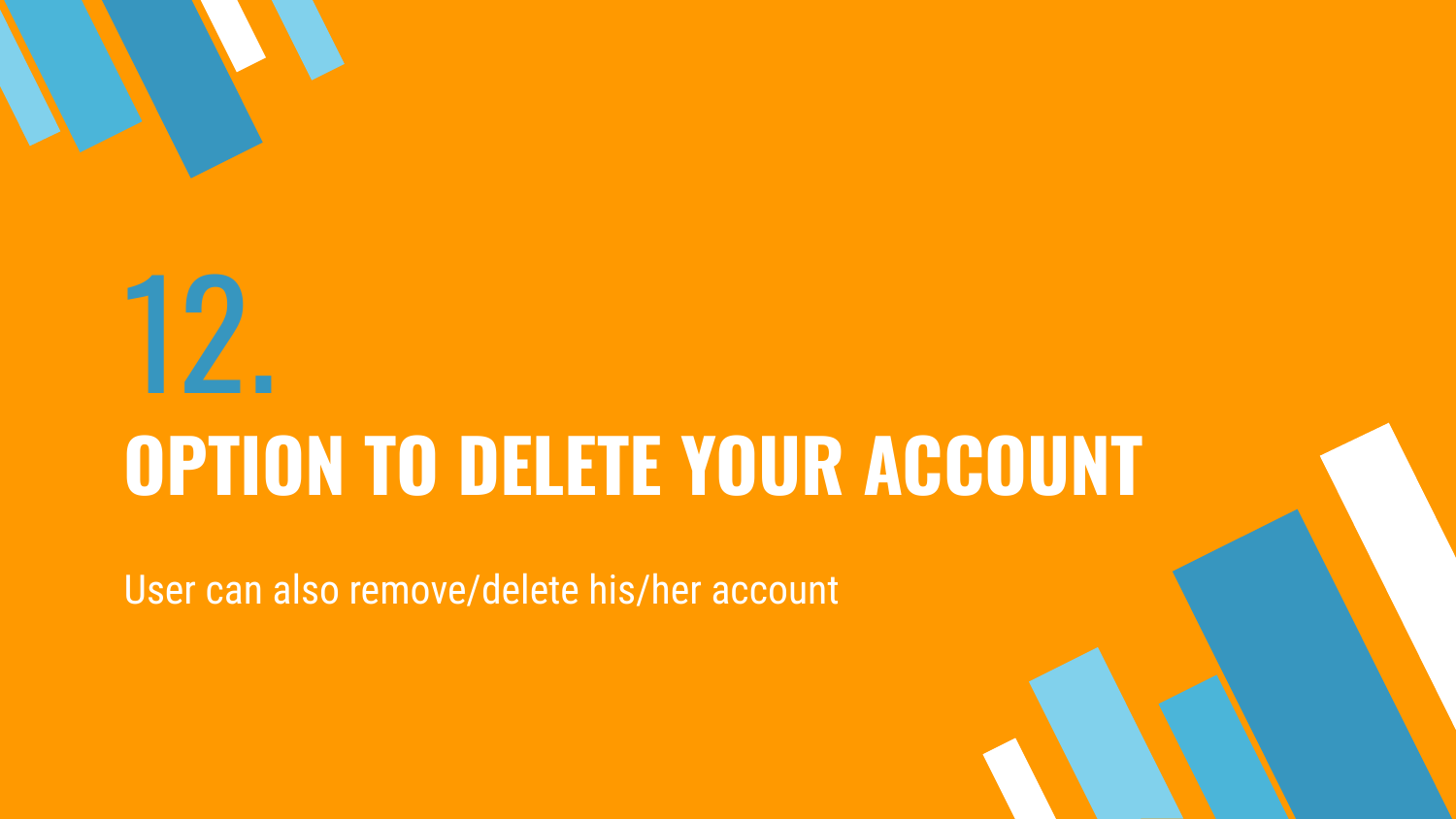

16
# 12.
OPTION TO DELETE YOUR ACCOUNT
User can also remove/delete his/her account